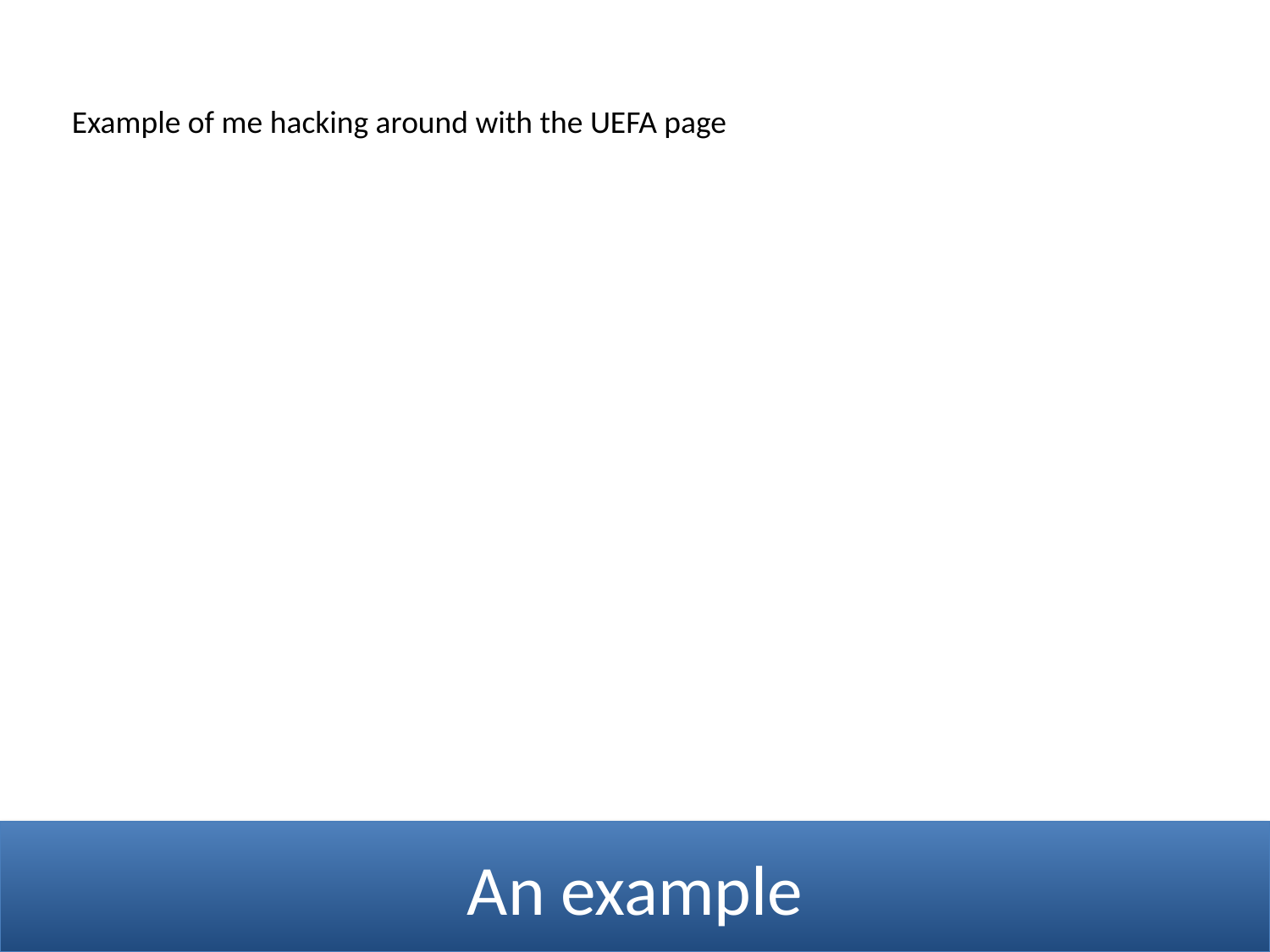

Example of me hacking around with the UEFA page
An example